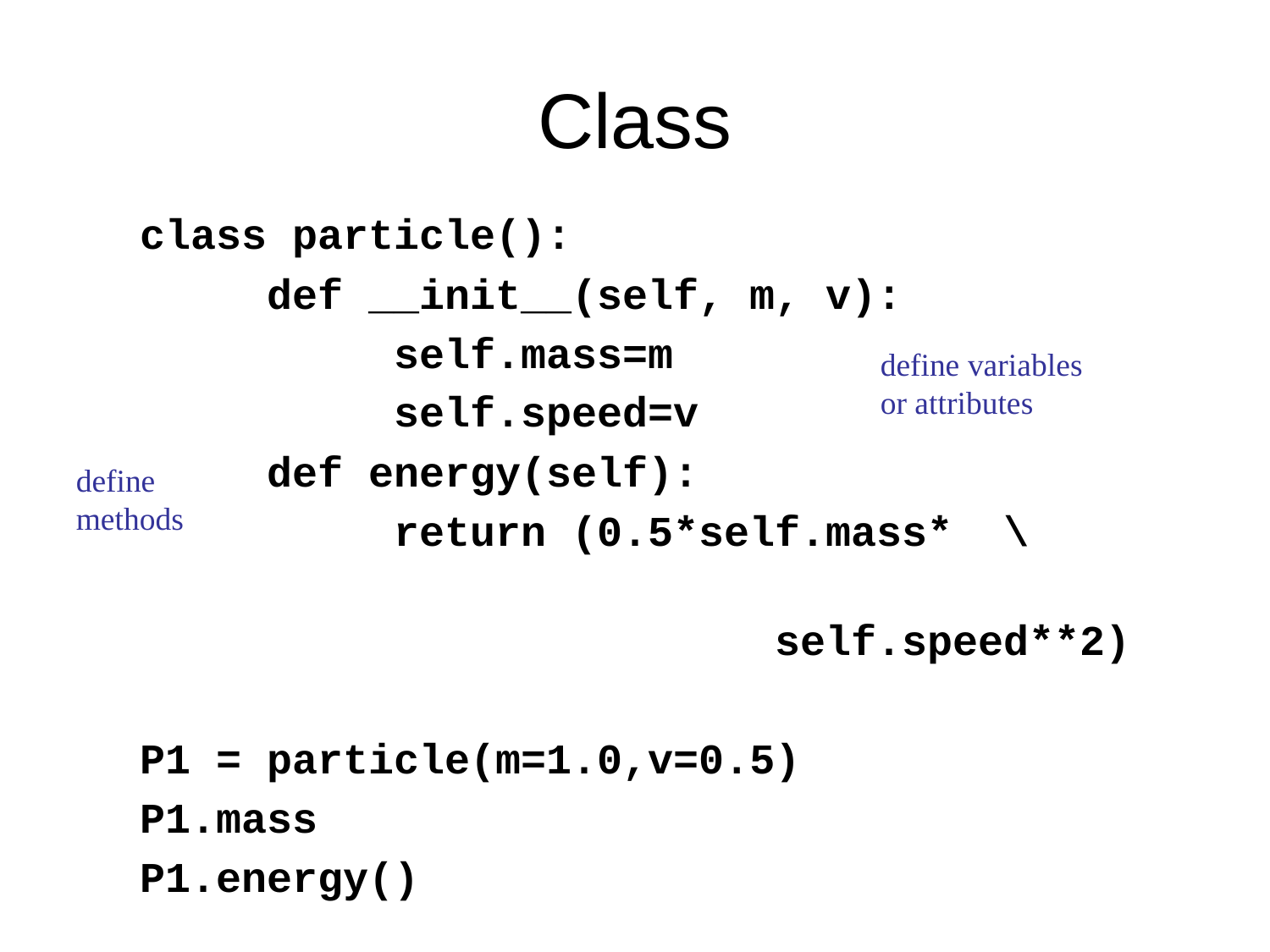

# Class
class particle():
	def __init__(self, m, v):
		self.mass=m
		self.speed=v
	def energy(self):
		return (0.5*self.mass*  \
                         self.speed**2)

P1 = particle(m=1.0,v=0.5)
P1.mass
P1.energy()

define variables or attributes
define methods